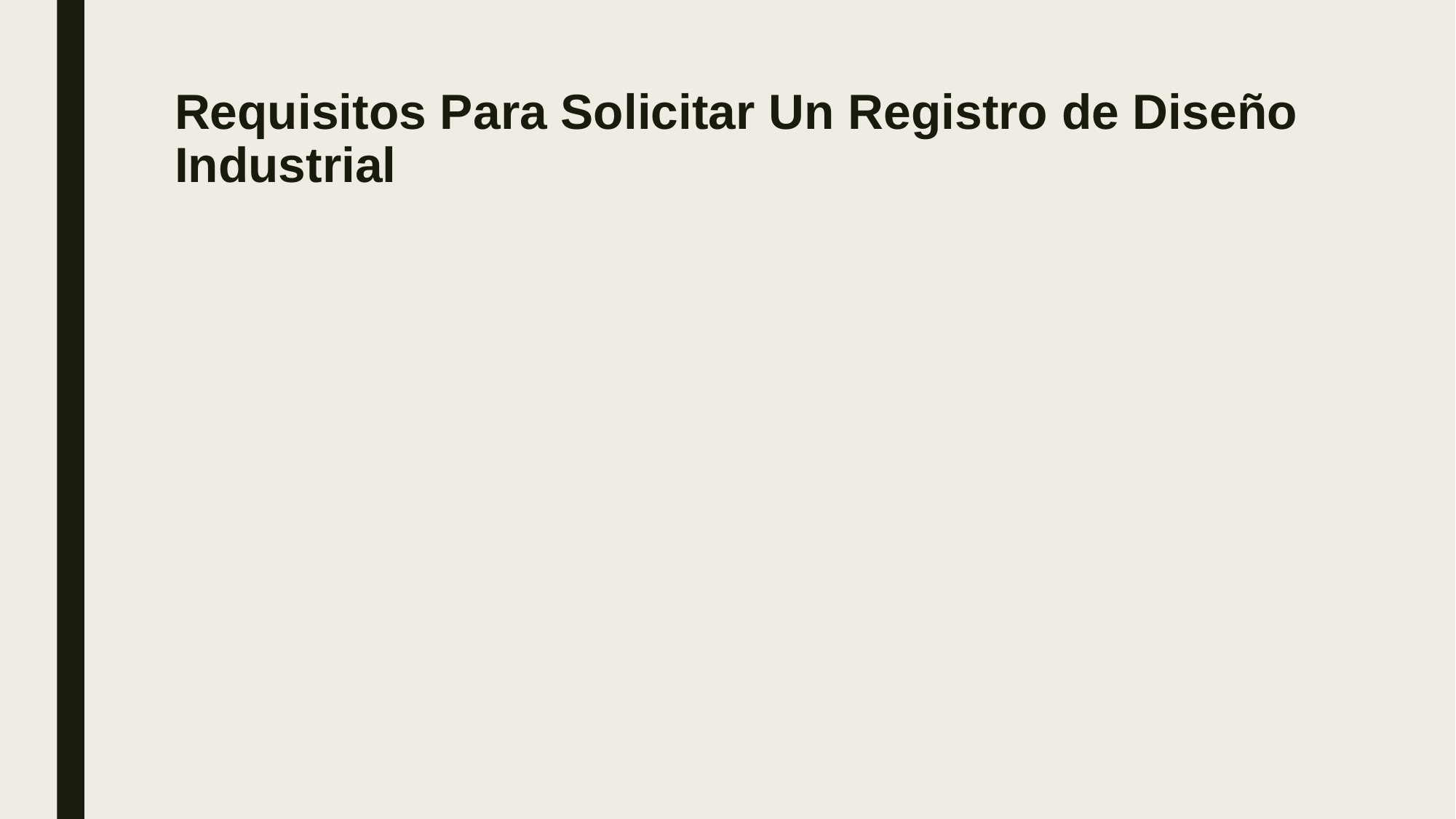

# Requisitos Para Solicitar Un Registro de Diseño Industrial